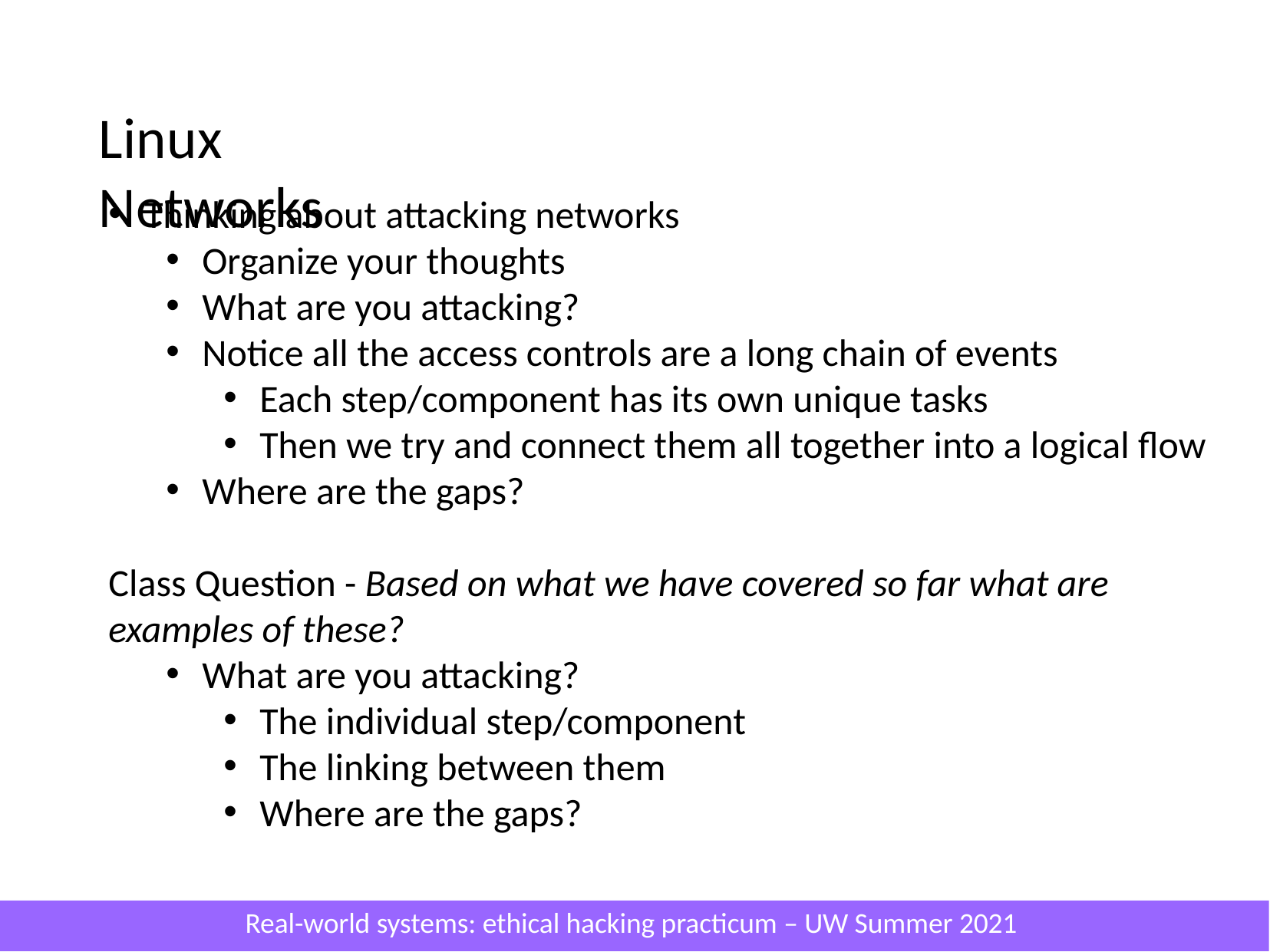

# Linux Networks
Thinking about attacking networks
Organize your thoughts
What are you attacking?
Notice all the access controls are a long chain of events
Each step/component has its own unique tasks
Then we try and connect them all together into a logical flow
Where are the gaps?

Class Question - Based on what we have covered so far what are examples of these?
What are you attacking?
The individual step/component
The linking between them
Where are the gaps?

Real-world systems: ethical hacking practicum – UW Summer 2021